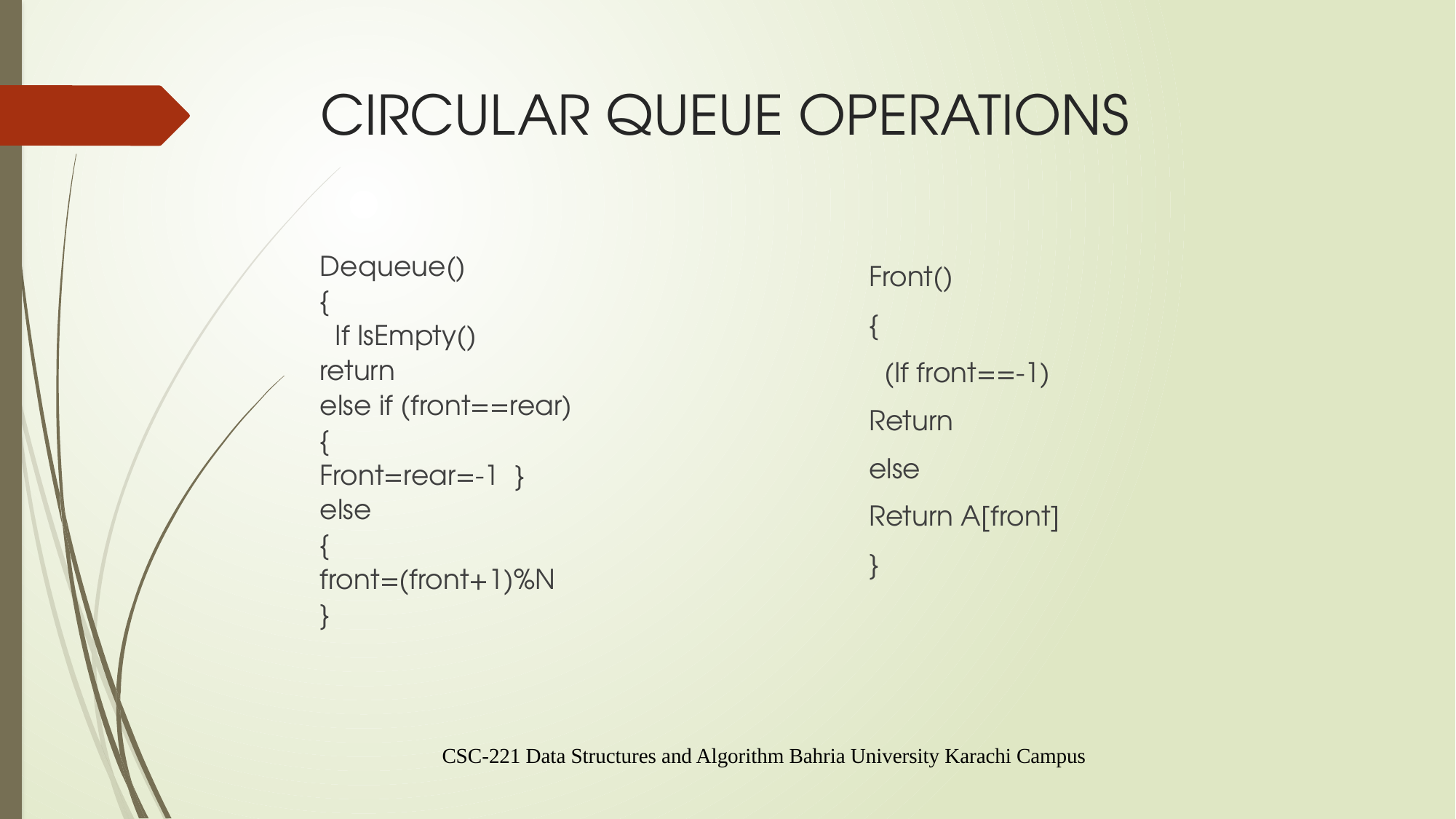

# CIRCULAR QUEUE OPERATIONS
Front()
{
  (If front==-1)
Return
else
Return A[front]
}
Dequeue()
{
  If IsEmpty()
return
else if (front==rear)
{
Front=rear=-1  }
else
{
front=(front+1)%N
}
CSC-221 Data Structures and Algorithm Bahria University Karachi Campus